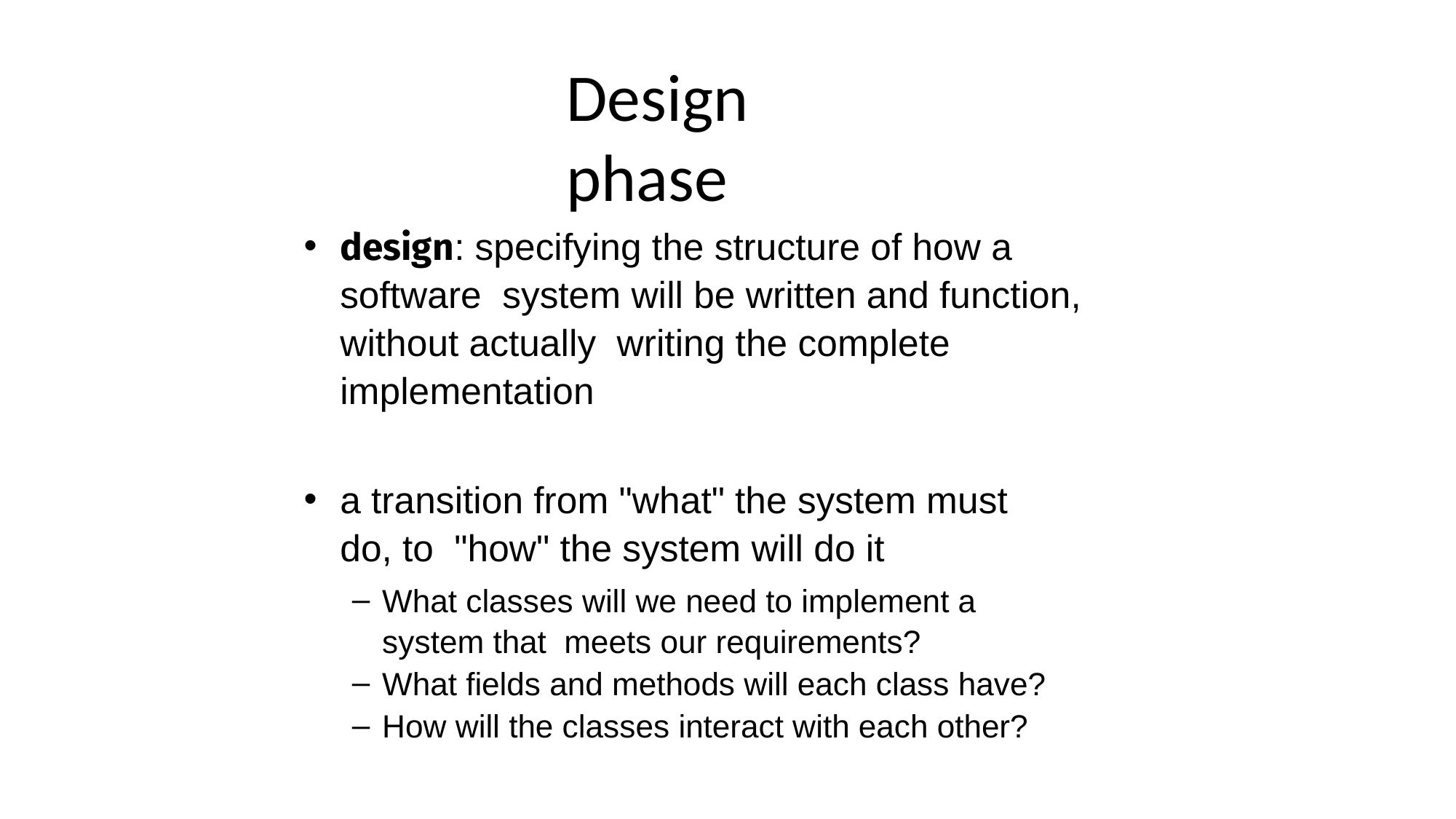

# Design phase
design: specifying the structure of how a software  system will be written and function, without actually  writing the complete implementation

a transition from "what" the system must do, to  "how" the system will do it
What classes will we need to implement a system that  meets our requirements?
What fields and methods will each class have?
How will the classes interact with each other?